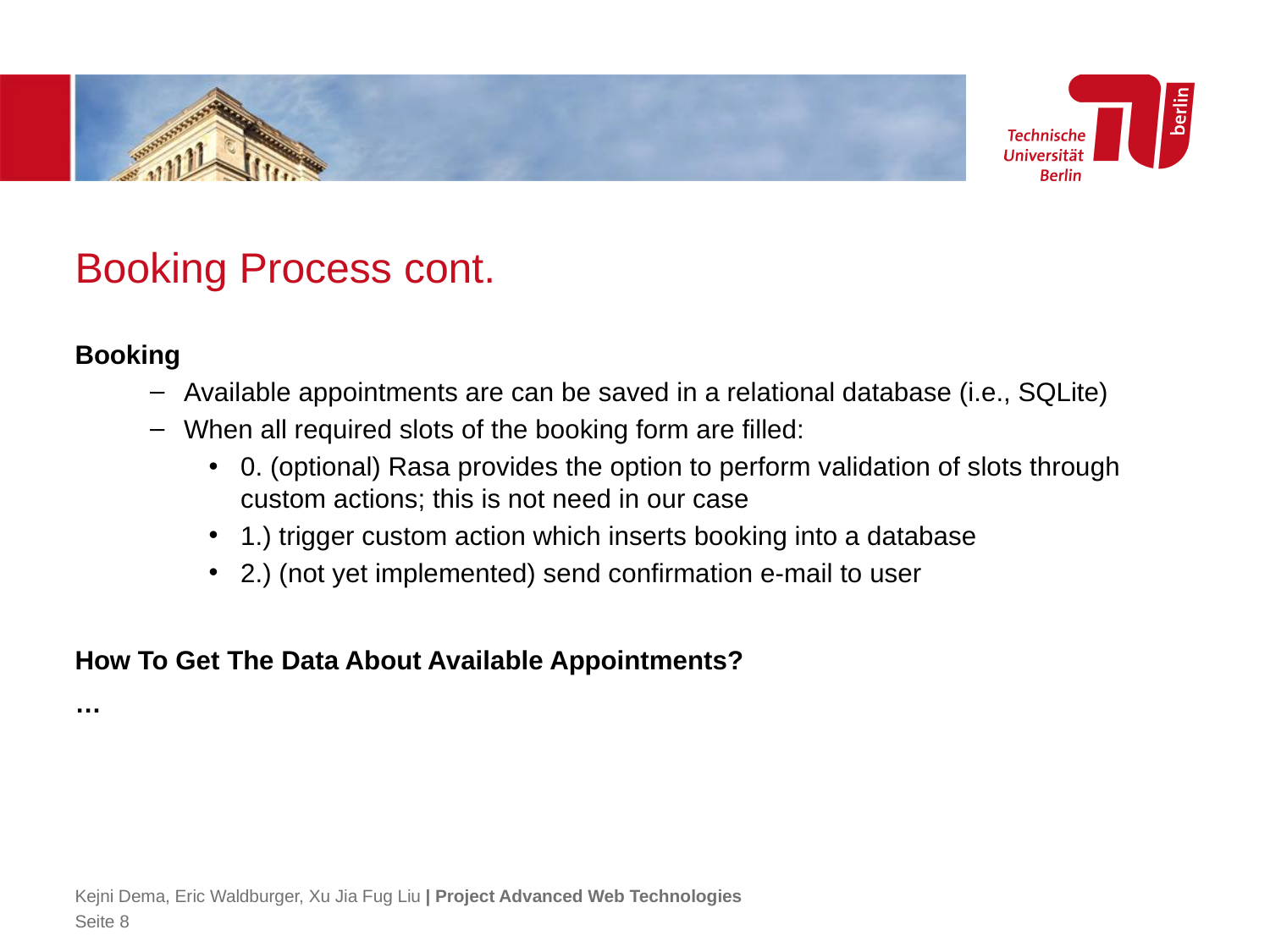

# Booking Process cont.
Booking
Available appointments are can be saved in a relational database (i.e., SQLite)
When all required slots of the booking form are filled:
0. (optional) Rasa provides the option to perform validation of slots through custom actions; this is not need in our case
1.) trigger custom action which inserts booking into a database
2.) (not yet implemented) send confirmation e-mail to user

How To Get The Data About Available Appointments?
…

Kejni Dema, Eric Waldburger, Xu Jia Fug Liu | Project Advanced Web Technologies
Seite 8